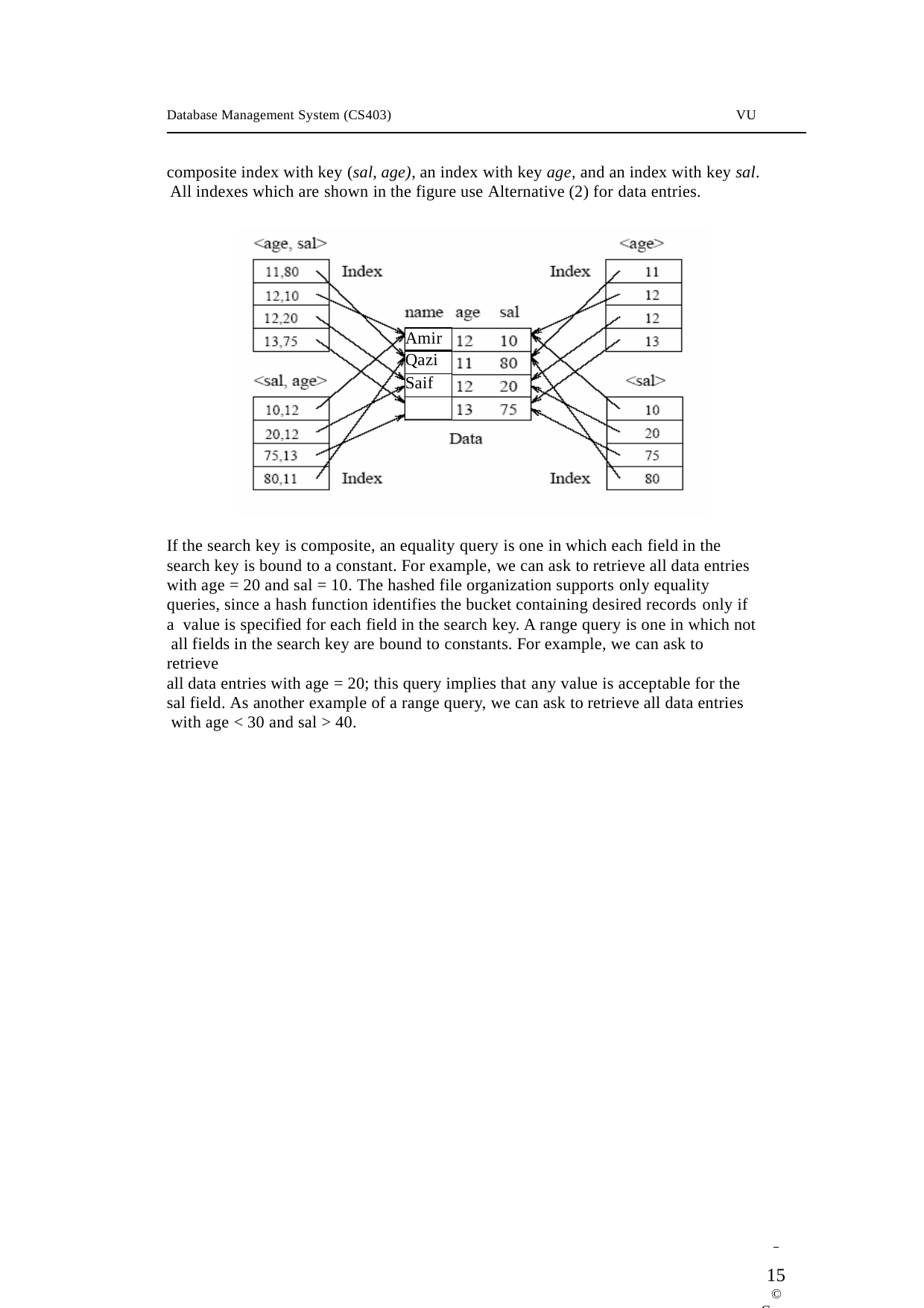

Database Management System (CS403)
VU

composite index with key (sal, age), an index with key age, and an index with key sal.  All indexes which are shown in the figure use Alternative (2) for data entries.

| Amir |
| --- |
| Qazi |
| Saif |
|  |

If the search key is composite, an equality query is one in which each field in the  search key is bound to a constant. For example, we can ask to retrieve all data entries  with age = 20 and sal = 10. The hashed file organization supports only equality
queries, since a hash function identifies the bucket containing desired records only if a  value is specified for each field in the search key. A range query is one in which not  all fields in the search key are bound to constants. For example, we can ask to retrieve
all data entries with age = 20; this query implies that any value is acceptable for the  sal field. As another example of a range query, we can ask to retrieve all data entries  with age < 30 and sal > 40.
 	15
© Copyright Virtual University of Pakistan